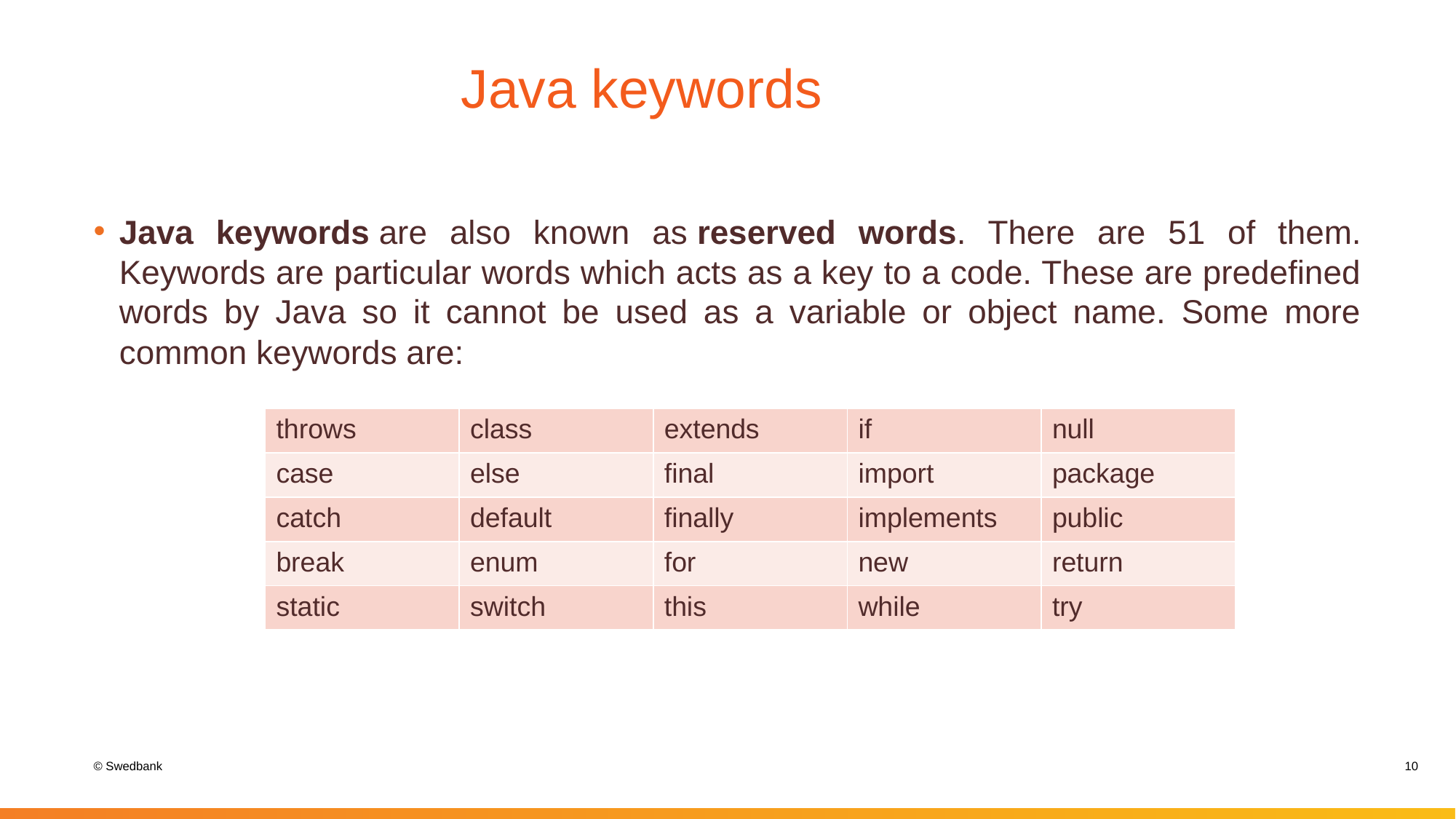

# Java keywords
Java keywords are also known as reserved words. There are 51 of them. Keywords are particular words which acts as a key to a code. These are predefined words by Java so it cannot be used as a variable or object name. Some more common keywords are:
| throws | class | extends | if | null |
| --- | --- | --- | --- | --- |
| case | else | final | import | package |
| catch | default | finally | implements | public |
| break | enum | for | new | return |
| static | switch | this | while | try |

10